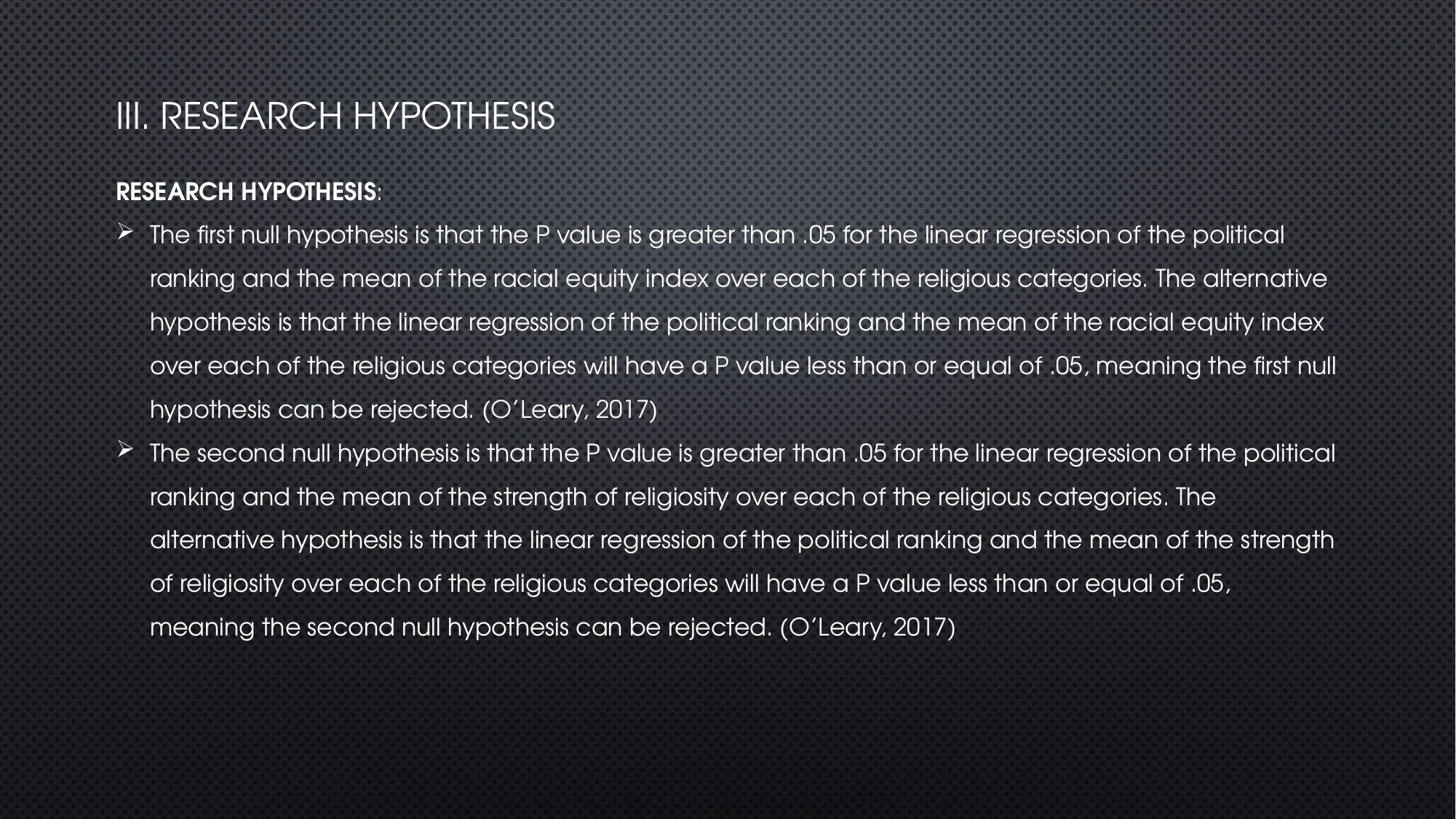

III. Research Hypothesis

RESEARCH HYPOTHESIS:
The first null hypothesis is that the P value is greater than .05 for the linear regression of the political ranking and the mean of the racial equity index over each of the religious categories. The alternative hypothesis is that the linear regression of the political ranking and the mean of the racial equity index over each of the religious categories will have a P value less than or equal of .05, meaning the first null hypothesis can be rejected. (O’Leary, 2017)
The second null hypothesis is that the P value is greater than .05 for the linear regression of the political ranking and the mean of the strength of religiosity over each of the religious categories. The alternative hypothesis is that the linear regression of the political ranking and the mean of the strength of religiosity over each of the religious categories will have a P value less than or equal of .05, meaning the second null hypothesis can be rejected. (O’Leary, 2017)